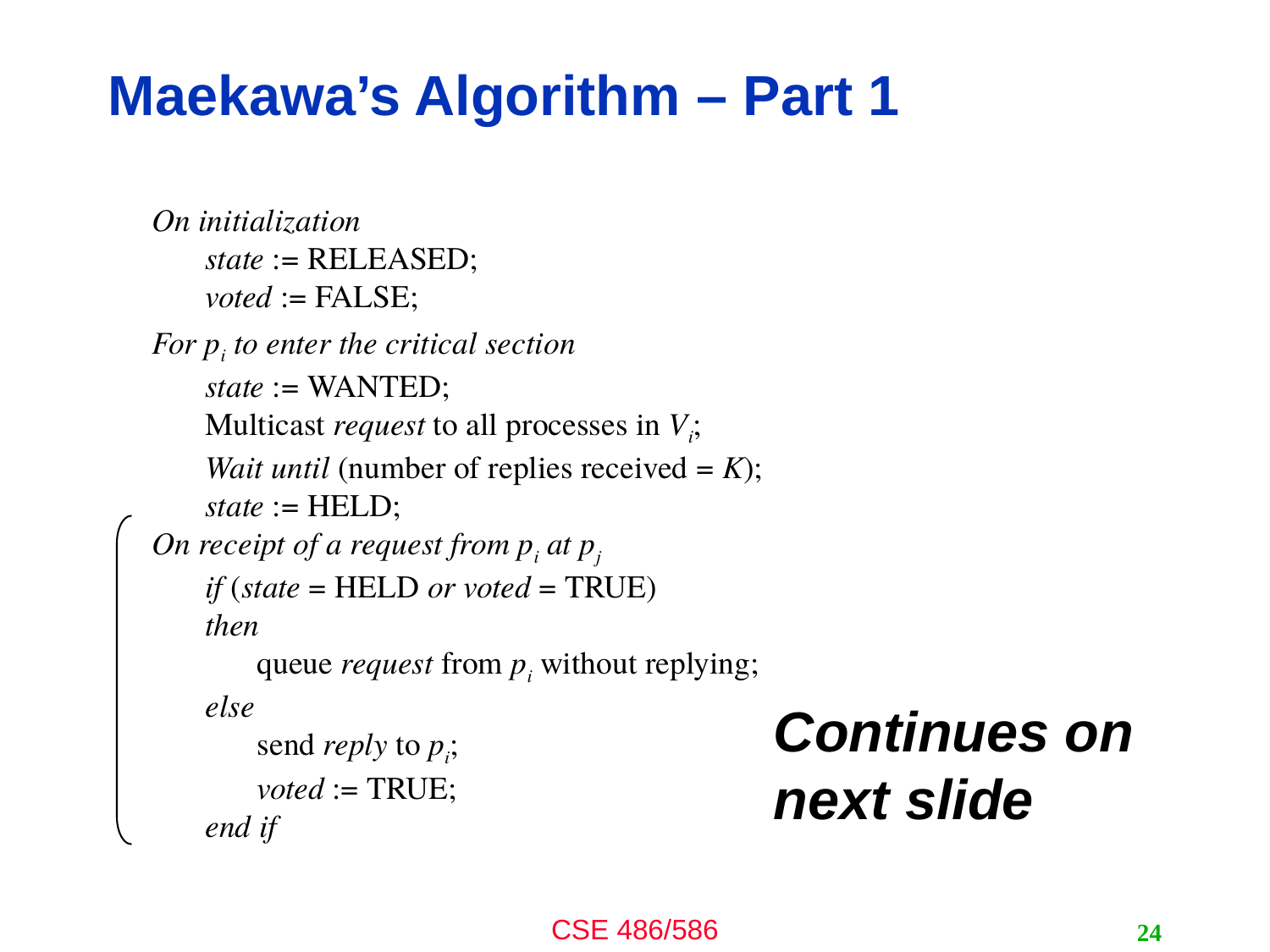

# Maekawa’s Algorithm – Part 1
On initialization
	state := RELEASED;
	voted := FALSE;
For pi to enter the critical section
	state := WANTED;
	Multicast request to all processes in Vi;
	Wait until (number of replies received = K);
	state := HELD;
On receipt of a request from pi at pj
	if (state = HELD or voted = TRUE)
	then
		queue request from pi without replying;
	else
		send reply to pi;
		voted := TRUE;
	end if

Continues on next slide
24